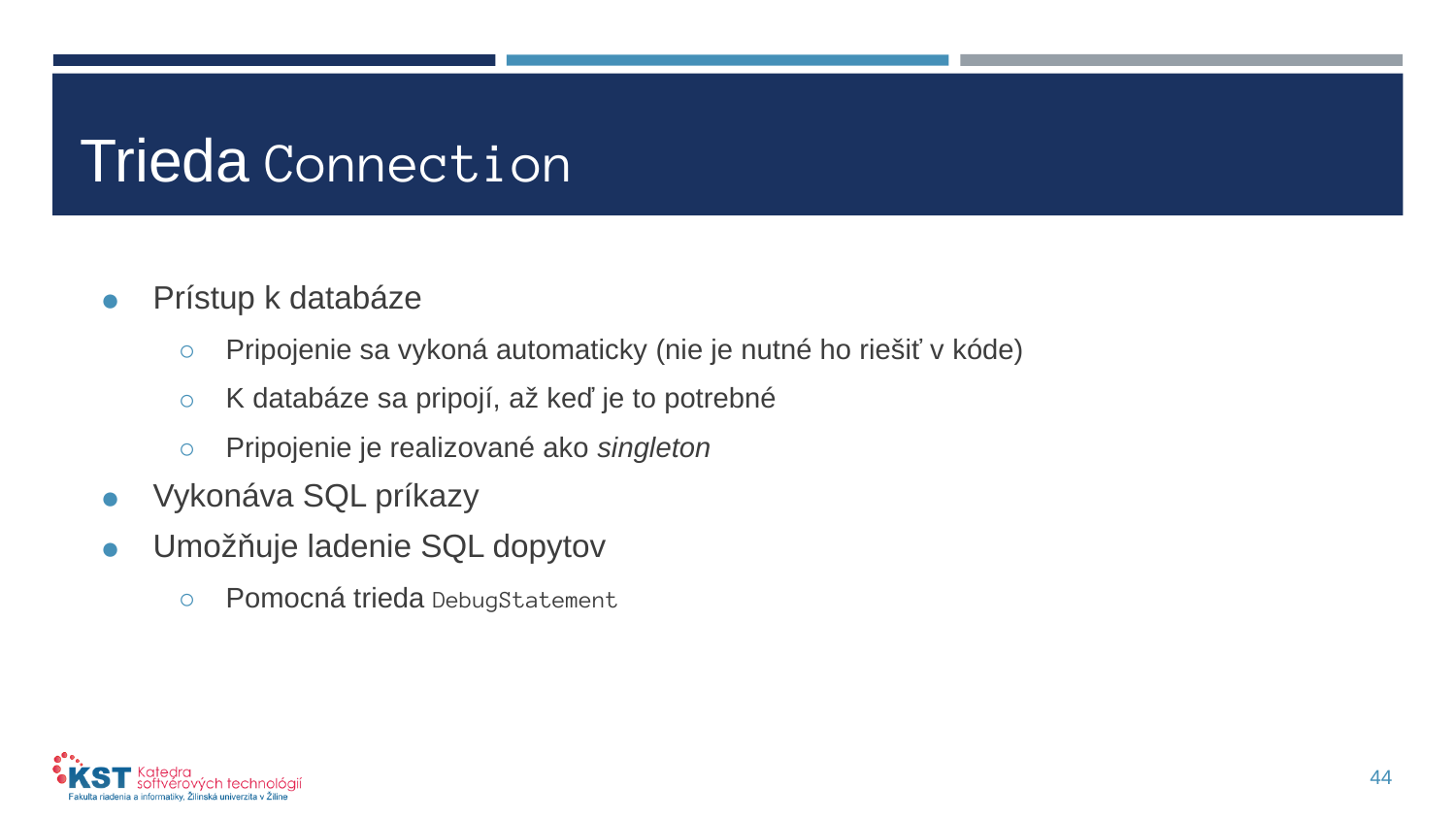

# Trieda Connection
Prístup k databáze
Pripojenie sa vykoná automaticky (nie je nutné ho riešiť v kóde)
K databáze sa pripojí, až keď je to potrebné
Pripojenie je realizované ako singleton
Vykonáva SQL príkazy
Umožňuje ladenie SQL dopytov
Pomocná trieda DebugStatement

44